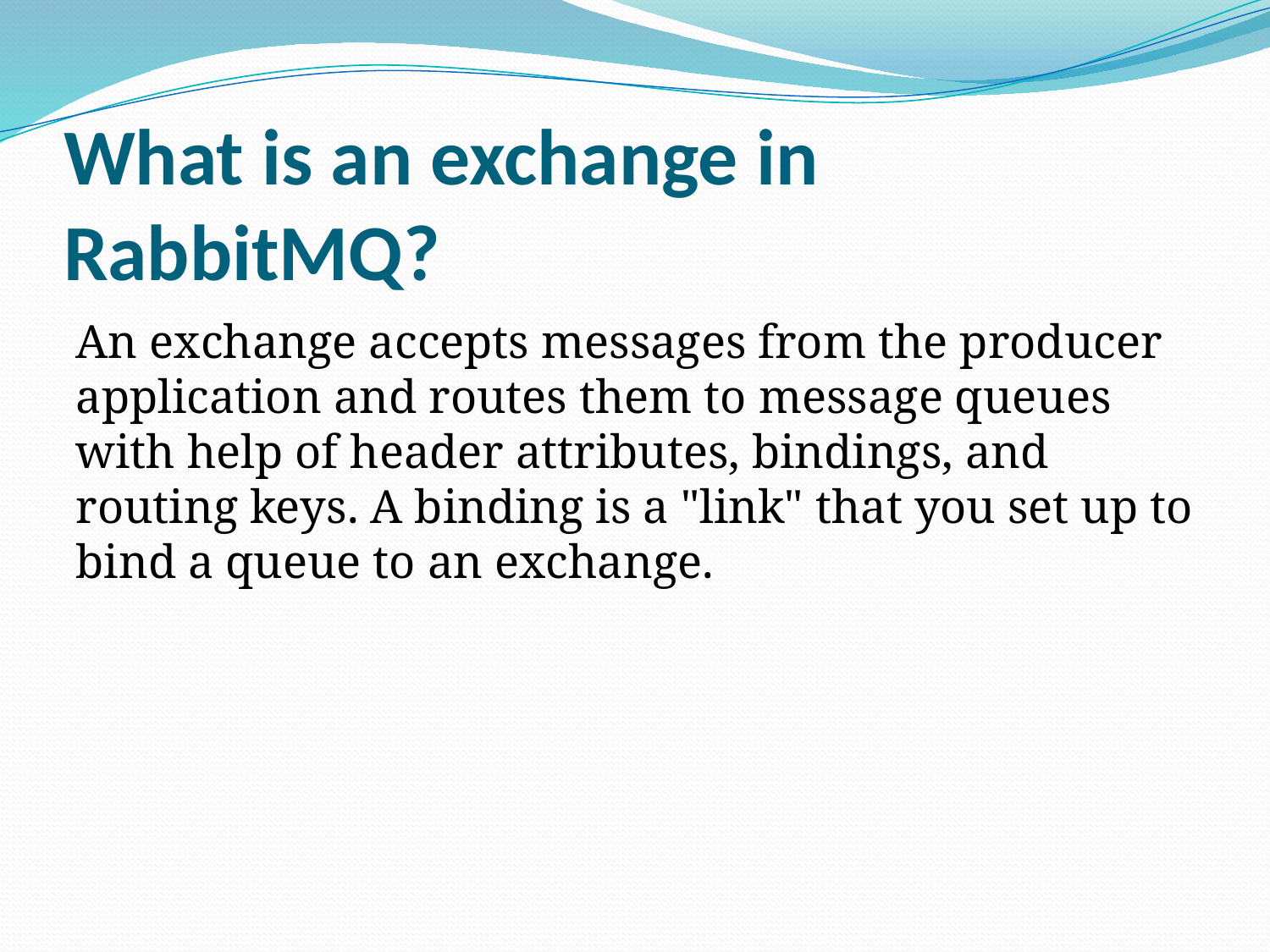

# What is an exchange in RabbitMQ?
An exchange accepts messages from the producer application and routes them to message queues with help of header attributes, bindings, and routing keys. A binding is a "link" that you set up to bind a queue to an exchange.